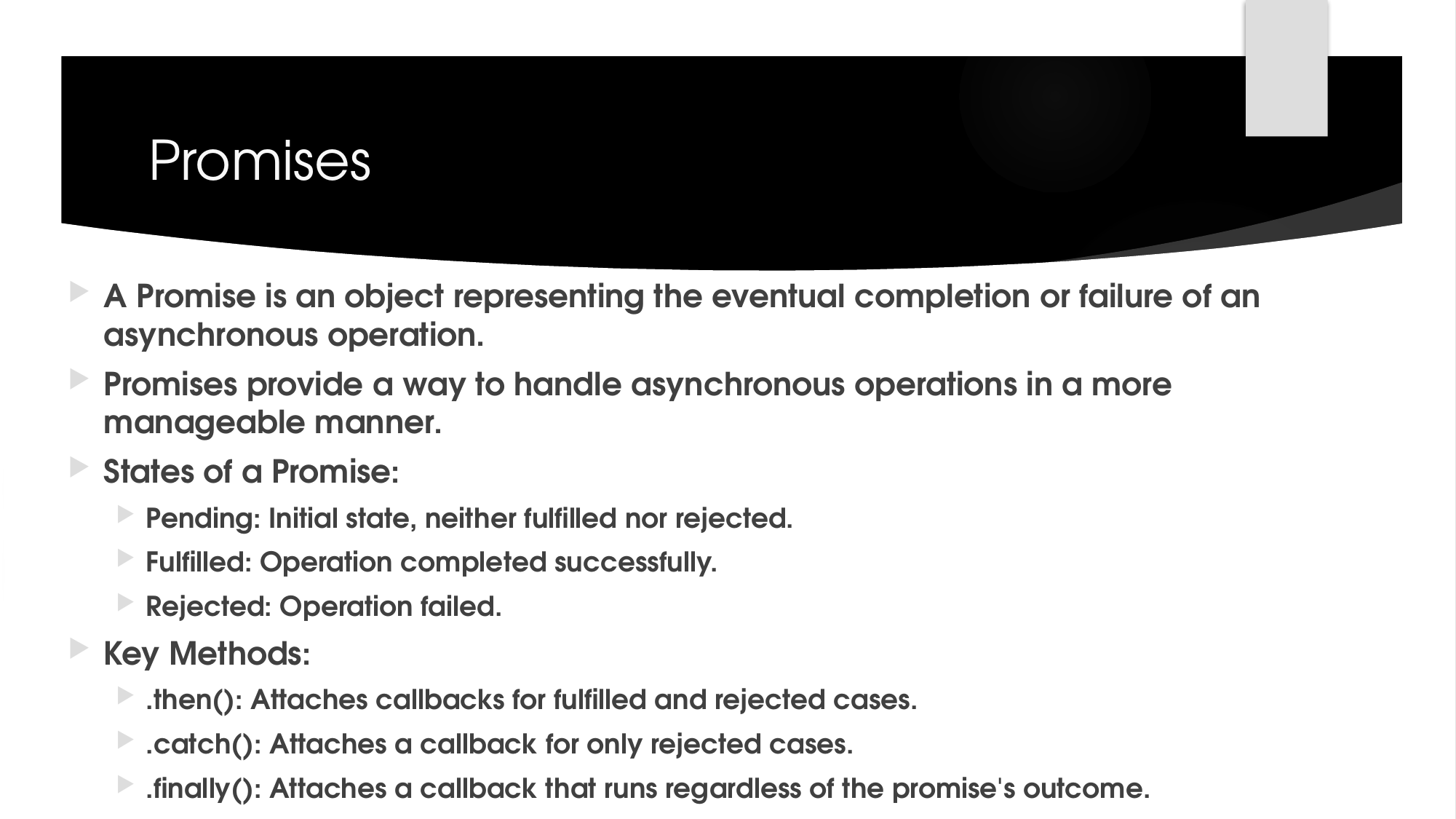

# Promises
A Promise is an object representing the eventual completion or failure of an asynchronous operation.
Promises provide a way to handle asynchronous operations in a more manageable manner.
States of a Promise:
Pending: Initial state, neither fulfilled nor rejected.
Fulfilled: Operation completed successfully.
Rejected: Operation failed.
Key Methods:
.then(): Attaches callbacks for fulfilled and rejected cases.
.catch(): Attaches a callback for only rejected cases.
.finally(): Attaches a callback that runs regardless of the promise's outcome.